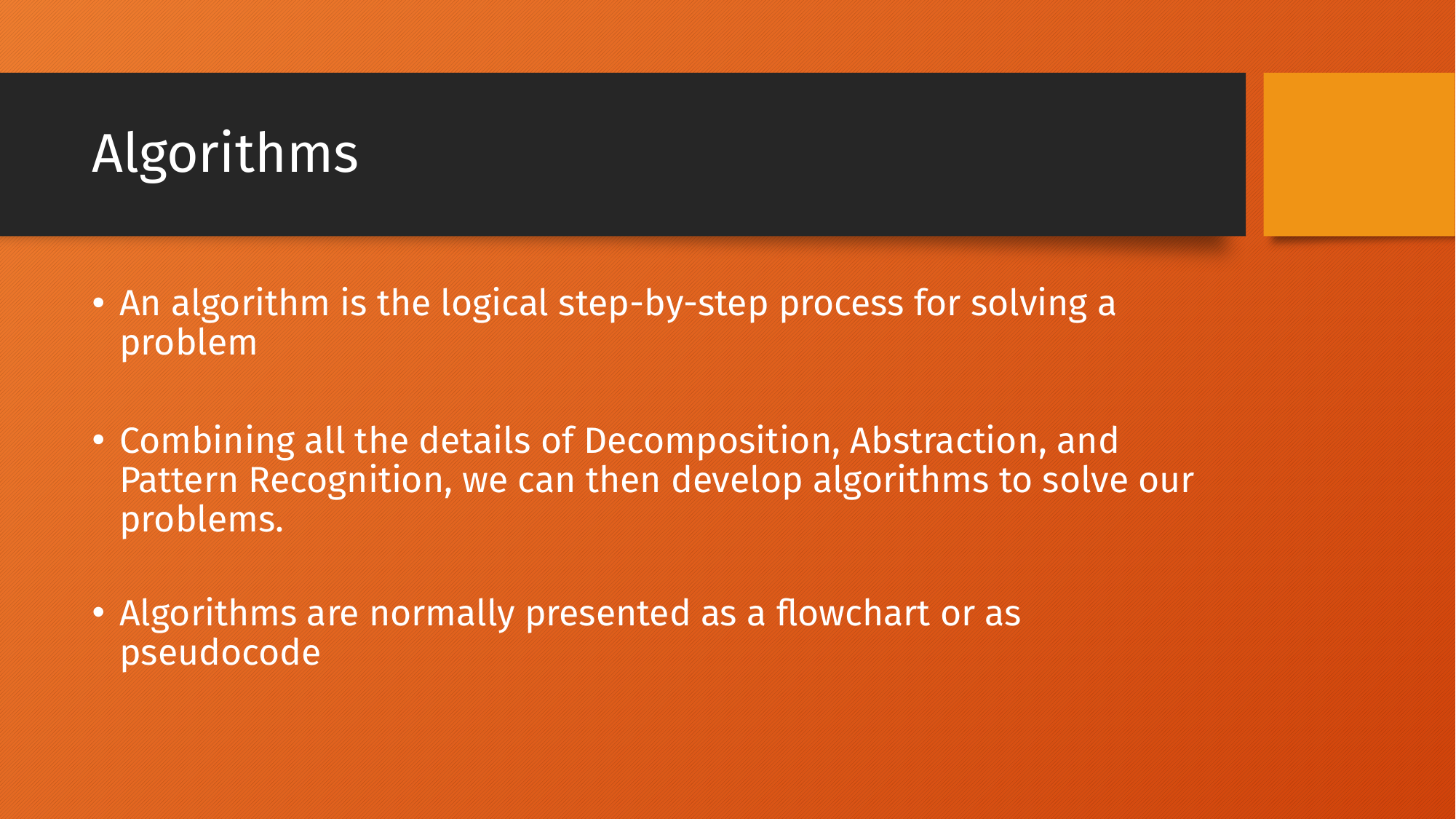

# Algorithms
An algorithm is the logical step-by-step process for solving a problem
Combining all the details of Decomposition, Abstraction, and Pattern Recognition, we can then develop algorithms to solve our problems.
Algorithms are normally presented as a flowchart or as pseudocode